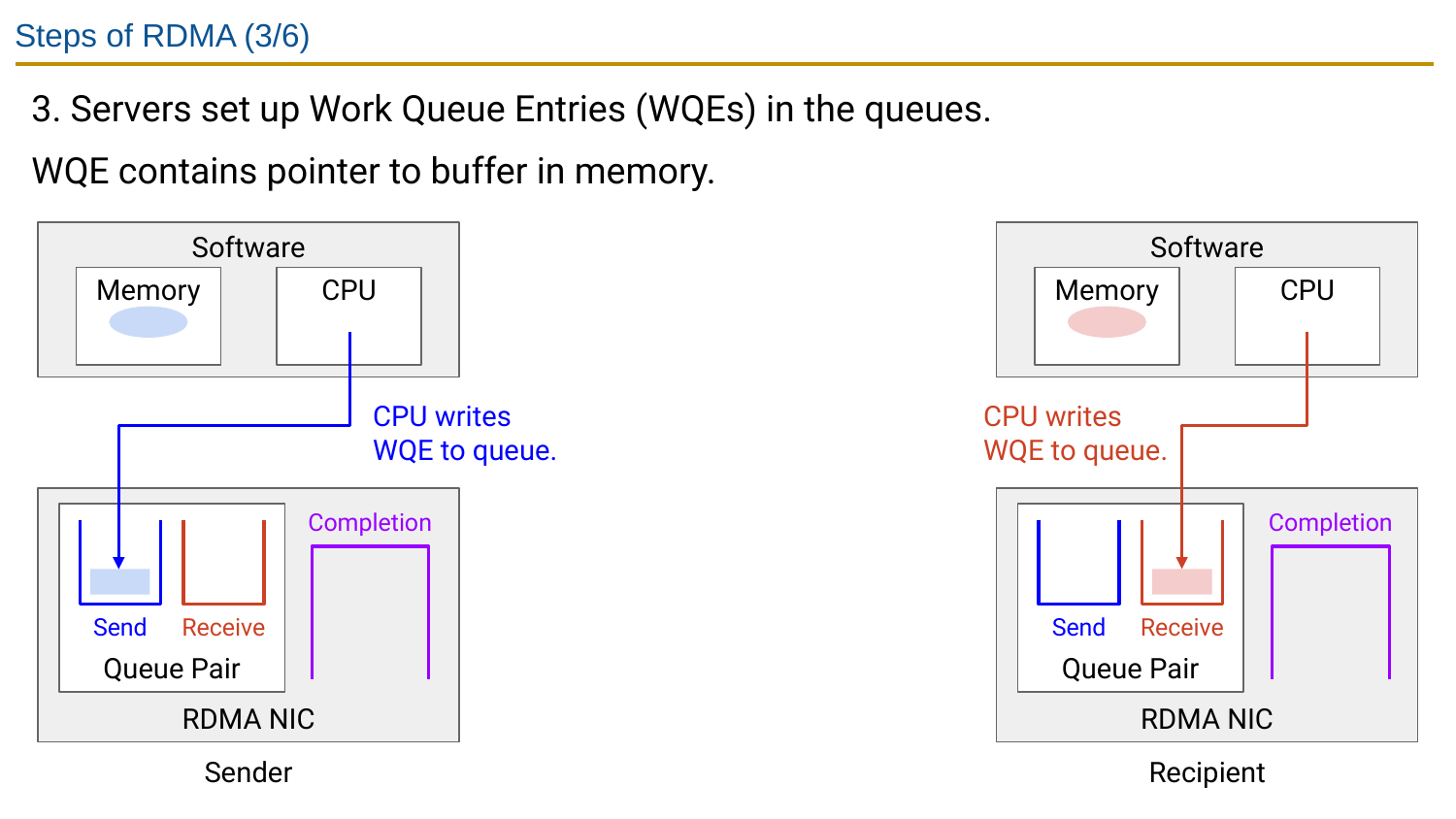

# Steps of RDMA (3/6)
3. Servers set up Work Queue Entries (WQEs) in the queues.
WQE contains pointer to buffer in memory.
Software
Software
Memory
CPU
Memory
CPU

CPU writes WQE to queue.
CPU writes WQE to queue.
RDMA NIC
RDMA NIC
Completion
Completion
Queue Pair
Queue Pair

Send
Receive
Send
Receive
Sender
Recipient